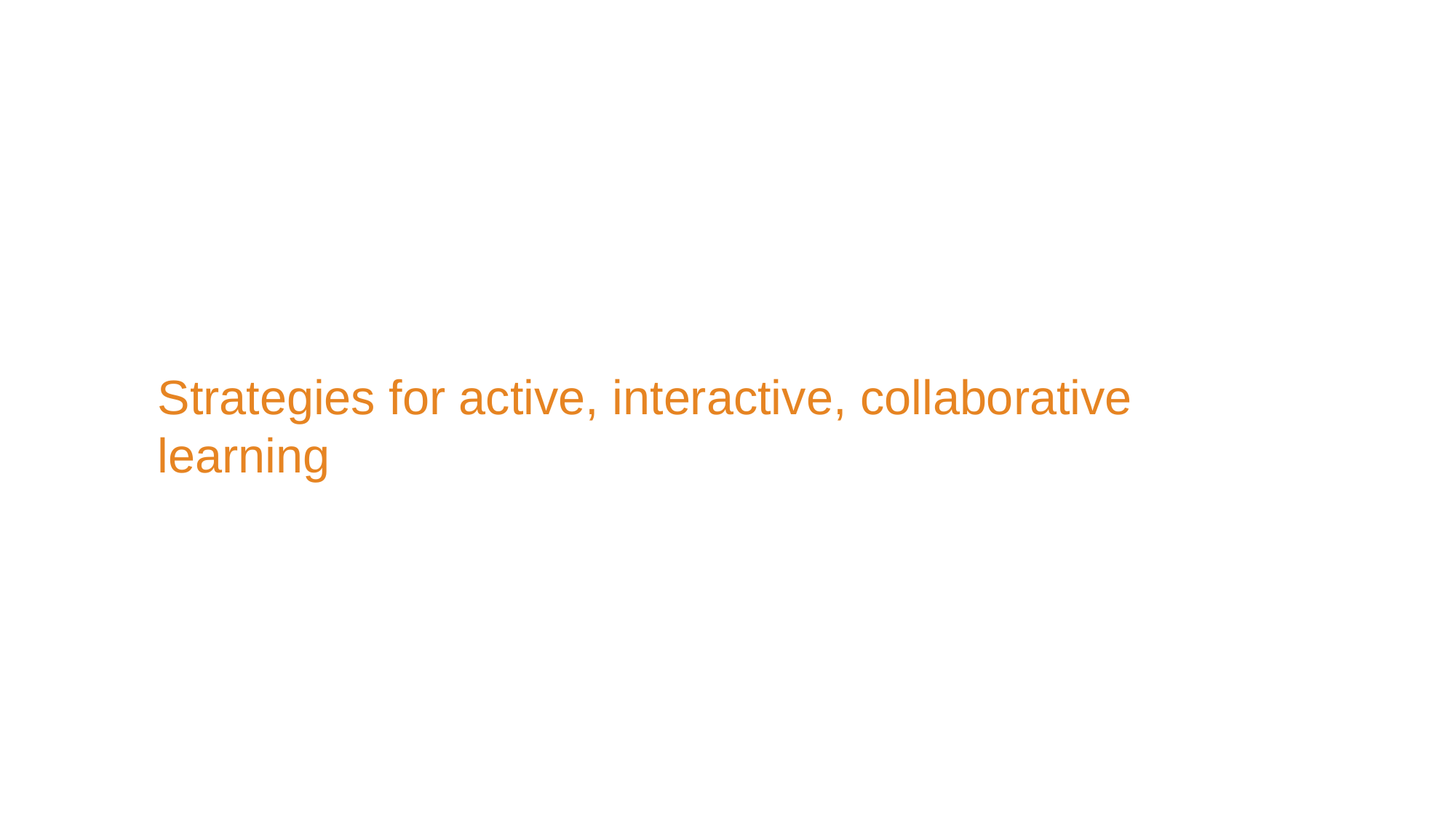

# Strategies for active, interactive, collaborative learning